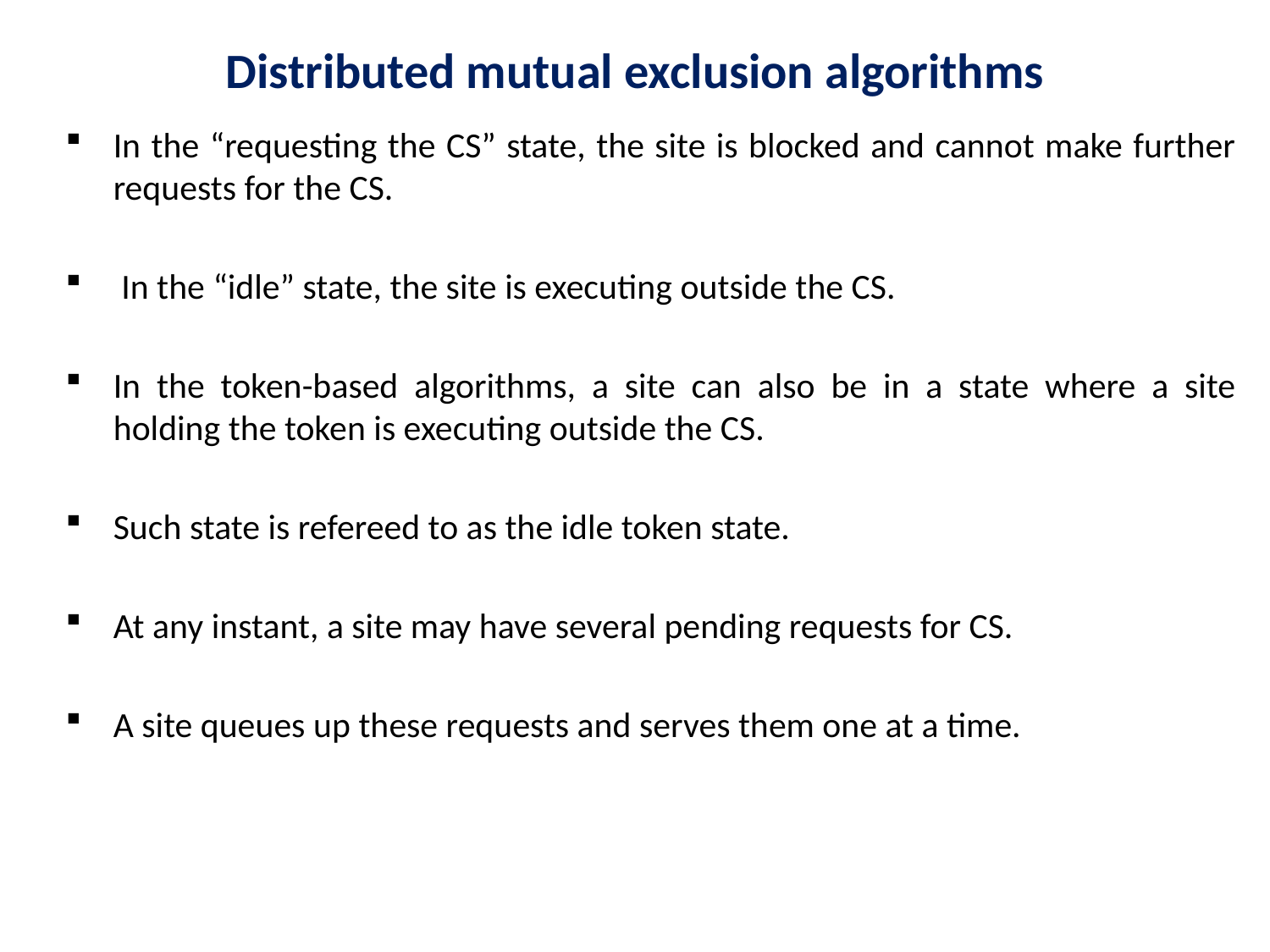

# Distributed mutual exclusion algorithms
In the “requesting the CS” state, the site is blocked and cannot make further requests for the CS.

 In the “idle” state, the site is executing outside the CS.

In the token-based algorithms, a site can also be in a state where a site holding the token is executing outside the CS.

Such state is refereed to as the idle token state.

At any instant, a site may have several pending requests for CS.

A site queues up these requests and serves them one at a time.